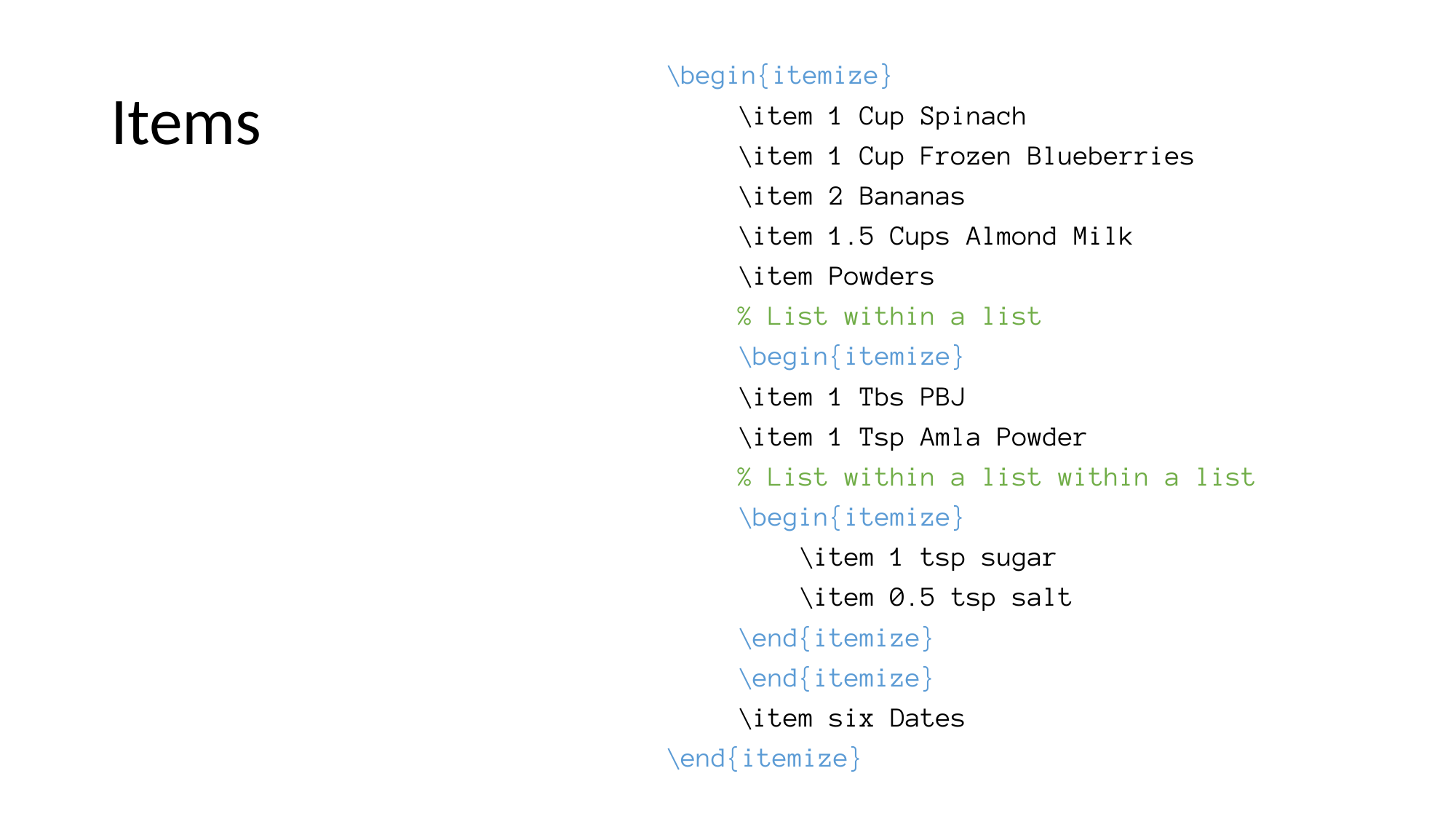

# Items
\begin{itemize}
	\item 1 Cup Spinach
	\item 1 Cup Frozen Blueberries
	\item 2 Bananas
	\item 1.5 Cups Almond Milk
	\item Powders
	% List within a list
	\begin{itemize}
		\item 1 Tbs PBJ
		\item 1 Tsp Amla Powder
		% List within a list within a list
		\begin{itemize}
		    \item 1 tsp sugar
		    \item 0.5 tsp salt
		\end{itemize}
	\end{itemize}
	\item six Dates
\end{itemize}